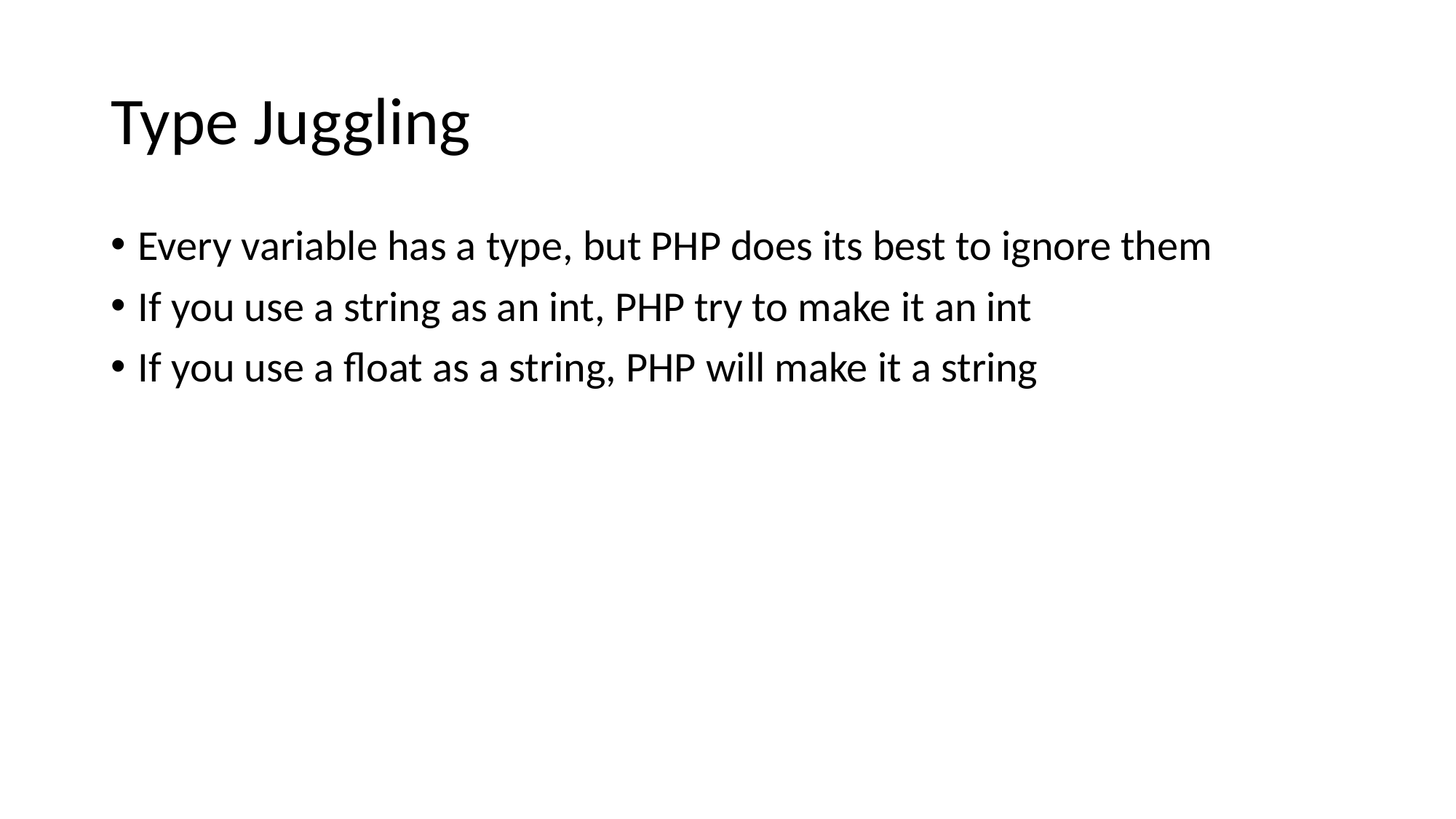

# Type Juggling
Every variable has a type, but PHP does its best to ignore them
If you use a string as an int, PHP try to make it an int
If you use a float as a string, PHP will make it a string